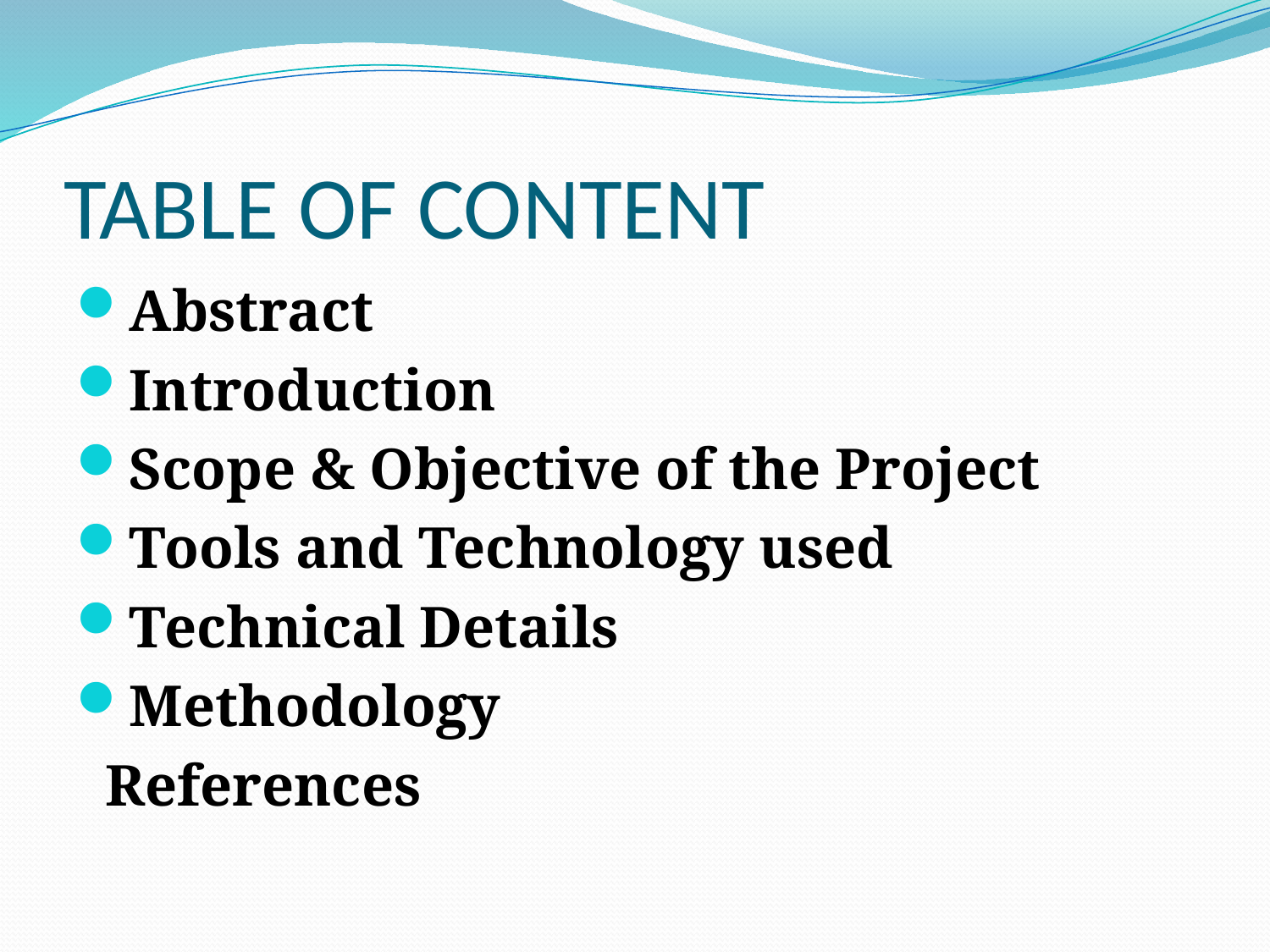

# TABLE OF CONTENT
Abstract
Introduction
Scope & Objective of the Project
Tools and Technology used
Technical Details
Methodology
  References